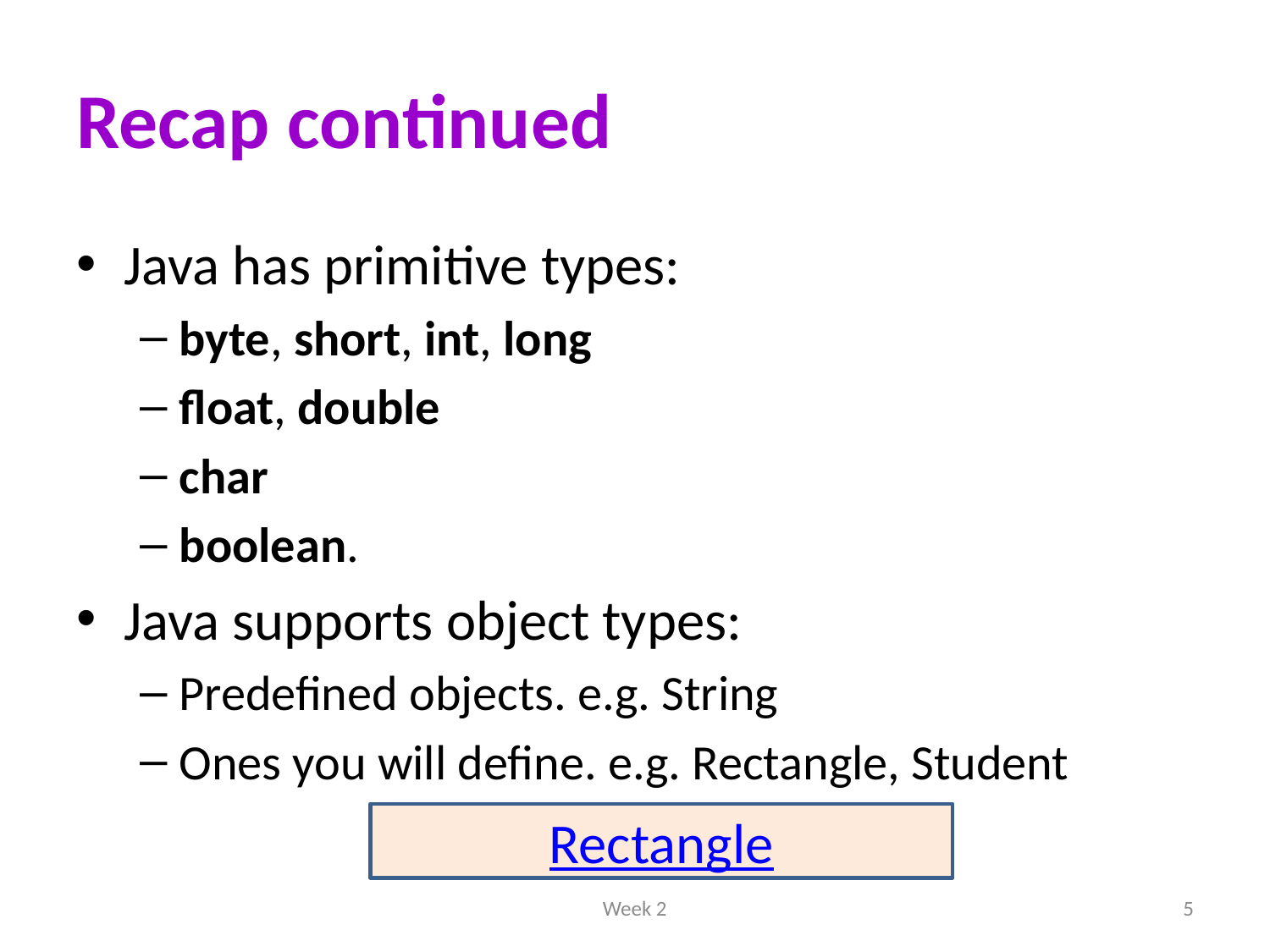

# Recap continued
Java has primitive types:
byte, short, int, long
float, double
char
boolean.
Java supports object types:
Predefined objects. e.g. String
Ones you will define. e.g. Rectangle, Student
Rectangle
Week 2
5